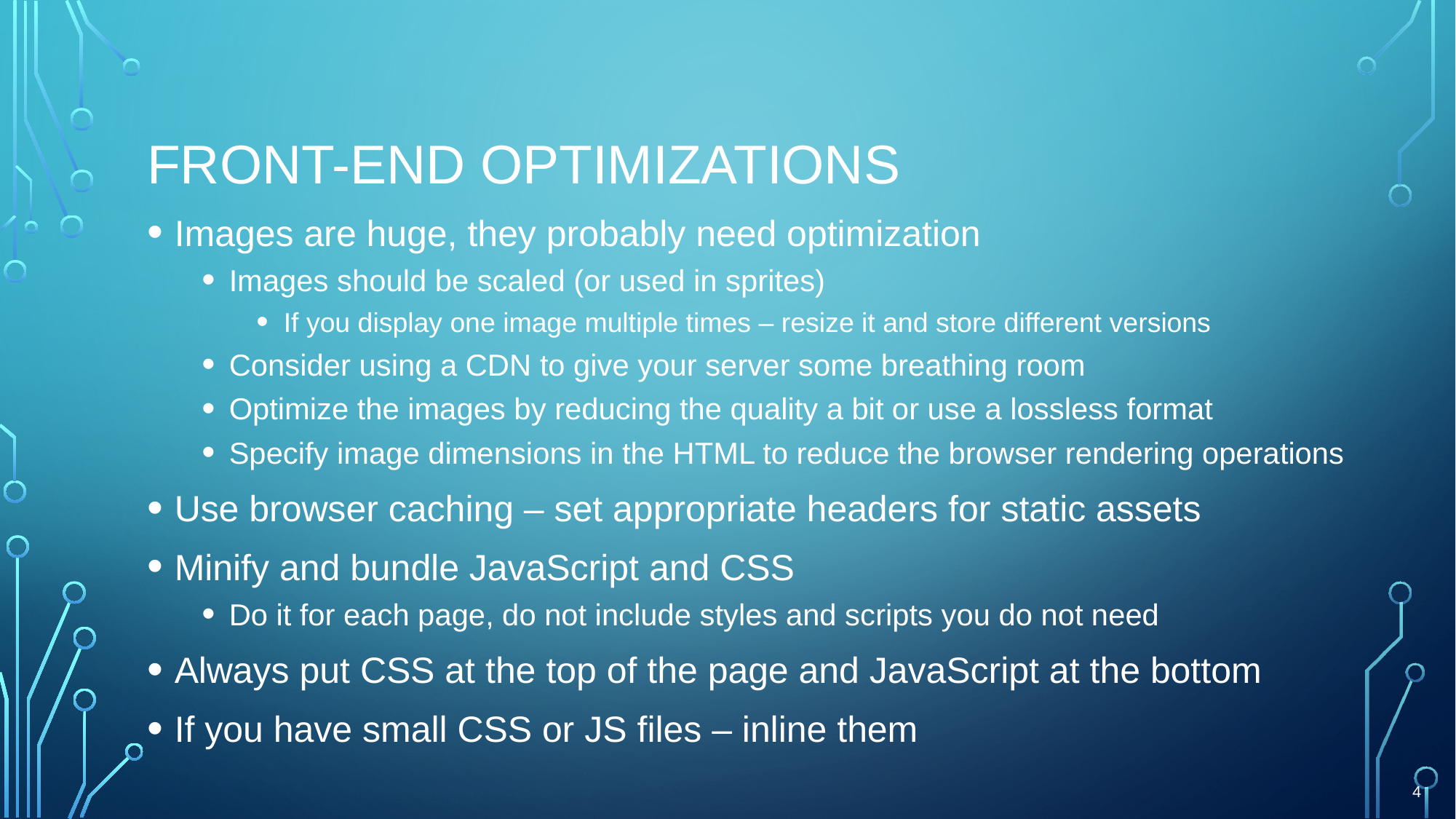

# Front-end optimizations
Images are huge, they probably need optimization
Images should be scaled (or used in sprites)
If you display one image multiple times – resize it and store different versions
Consider using a CDN to give your server some breathing room
Optimize the images by reducing the quality a bit or use a lossless format
Specify image dimensions in the HTML to reduce the browser rendering operations
Use browser caching – set appropriate headers for static assets
Minify and bundle JavaScript and CSS
Do it for each page, do not include styles and scripts you do not need
Always put CSS at the top of the page and JavaScript at the bottom
If you have small CSS or JS files – inline them

4